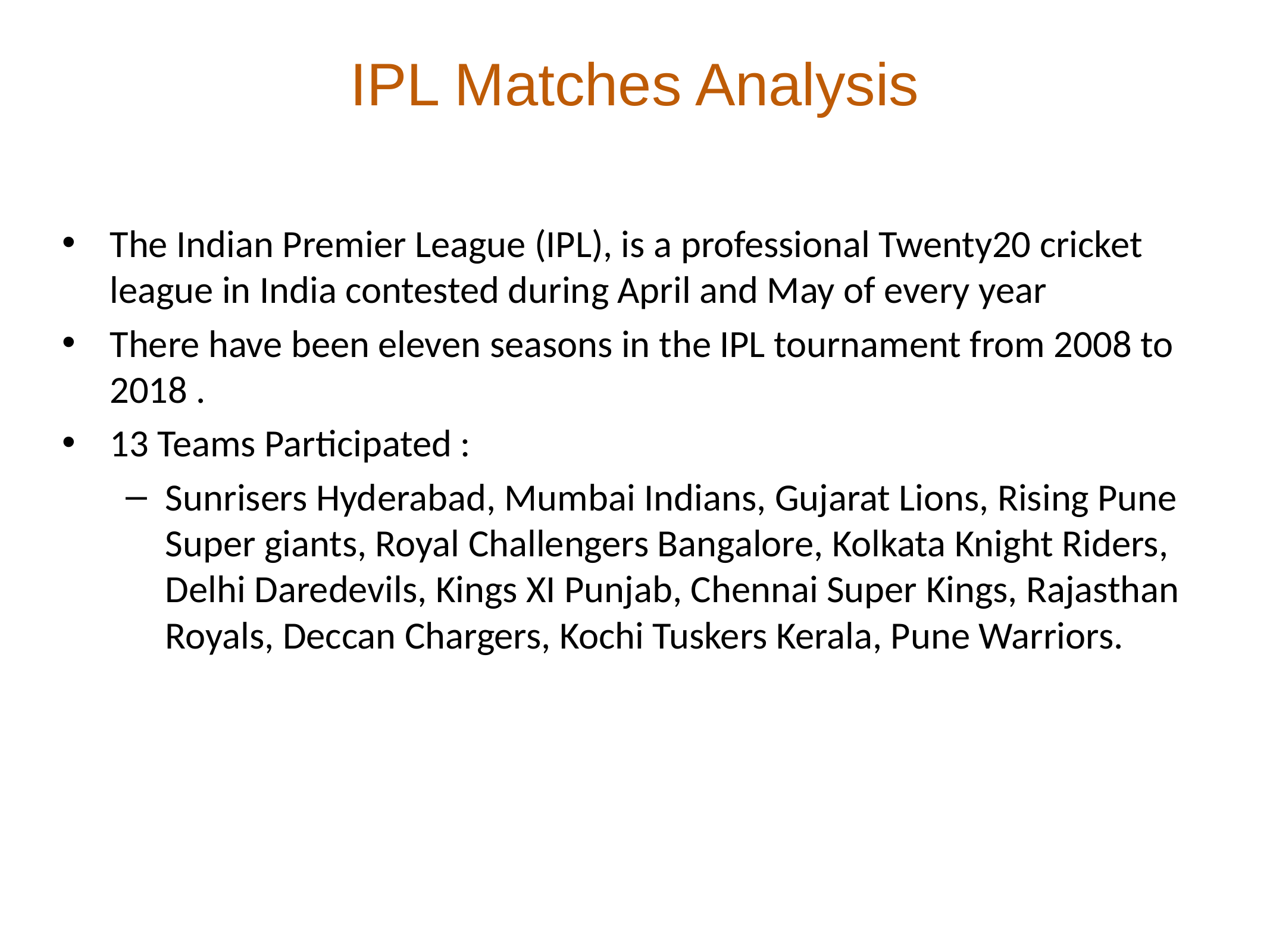

# IPL Matches Analysis
The Indian Premier League (IPL), is a professional Twenty20 cricket league in India contested during April and May of every year
There have been eleven seasons in the IPL tournament from 2008 to 2018 .
13 Teams Participated :
Sunrisers Hyderabad, Mumbai Indians, Gujarat Lions, Rising Pune Super giants, Royal Challengers Bangalore, Kolkata Knight Riders, Delhi Daredevils, Kings XI Punjab, Chennai Super Kings, Rajasthan Royals, Deccan Chargers, Kochi Tuskers Kerala, Pune Warriors.